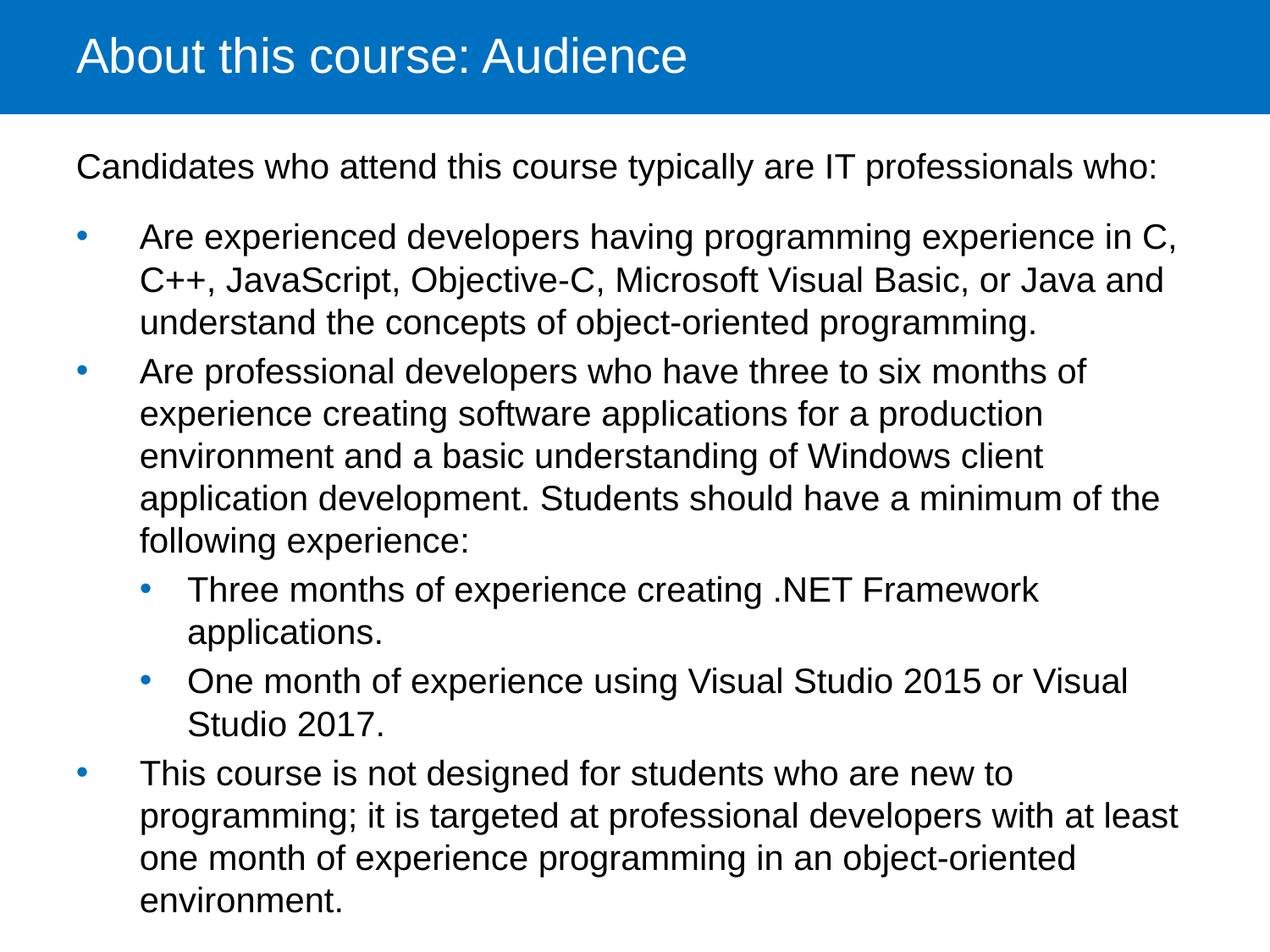

# About this course: Audience
Candidates who attend this course typically are IT professionals who:
Are experienced developers having programming experience in C, C++, JavaScript, Objective-C, Microsoft Visual Basic, or Java and understand the concepts of object-oriented programming.
Are professional developers who have three to six months of experience creating software applications for a production environment and a basic understanding of Windows client application development. Students should have a minimum of the following experience:
Three months of experience creating .NET Framework applications.
One month of experience using Visual Studio 2015 or Visual Studio 2017.
This course is not designed for students who are new to programming; it is targeted at professional developers with at least one month of experience programming in an object-oriented environment.